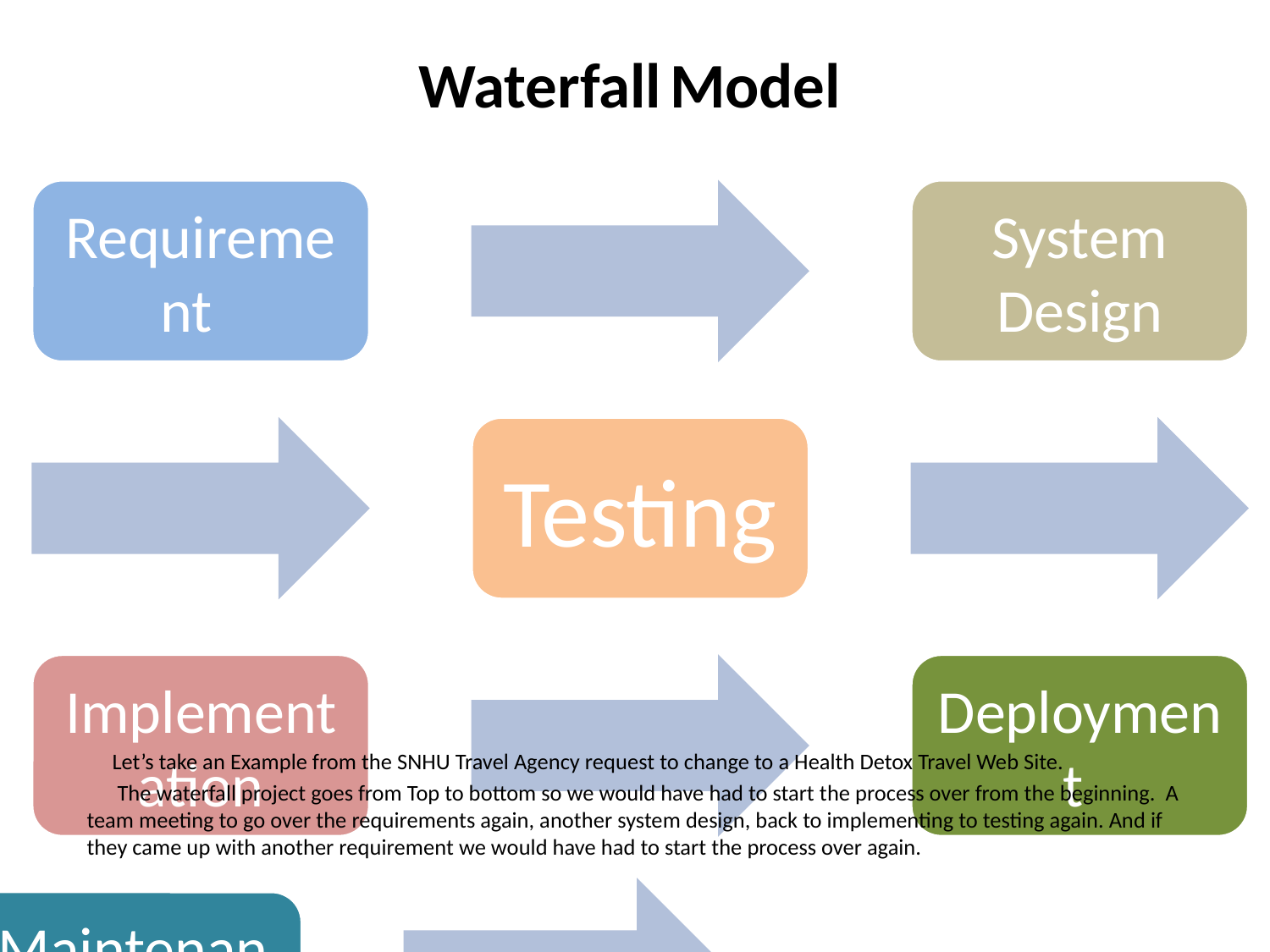

# Waterfall Model
Requirement
System Design
Testing
Implementation
Deployment
     Let’s take an Example from the SNHU Travel Agency request to change to a Health Detox Travel Web Site.
      The waterfall project goes from Top to bottom so we would have had to start the process over from the beginning.  A team meeting to go over the requirements again, another system design, back to implementing to testing again. And if they came up with another requirement we would have had to start the process over again.